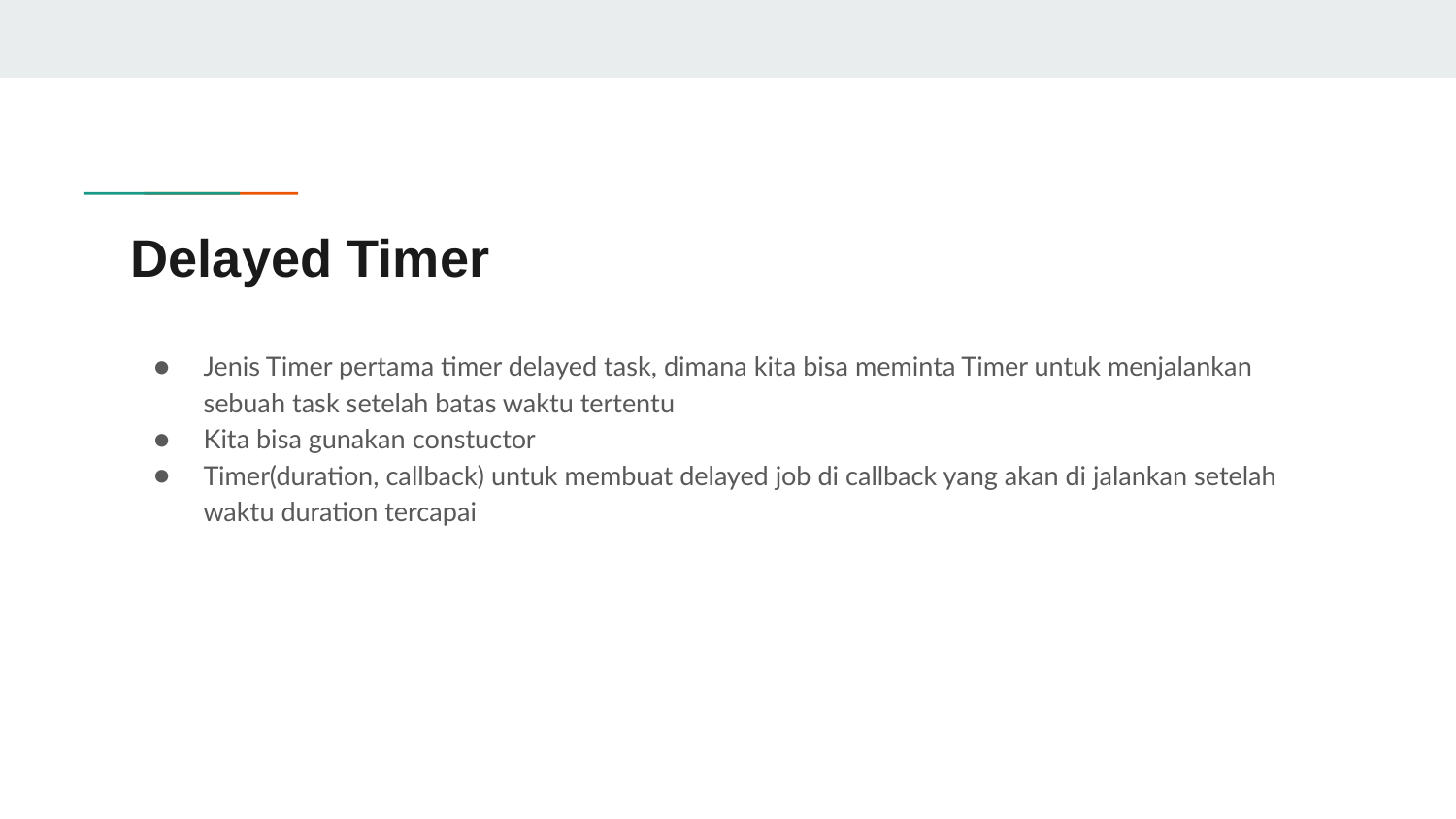

# Delayed Timer
Jenis Timer pertama timer delayed task, dimana kita bisa meminta Timer untuk menjalankan sebuah task setelah batas waktu tertentu
Kita bisa gunakan constuctor
Timer(duration, callback) untuk membuat delayed job di callback yang akan di jalankan setelah waktu duration tercapai